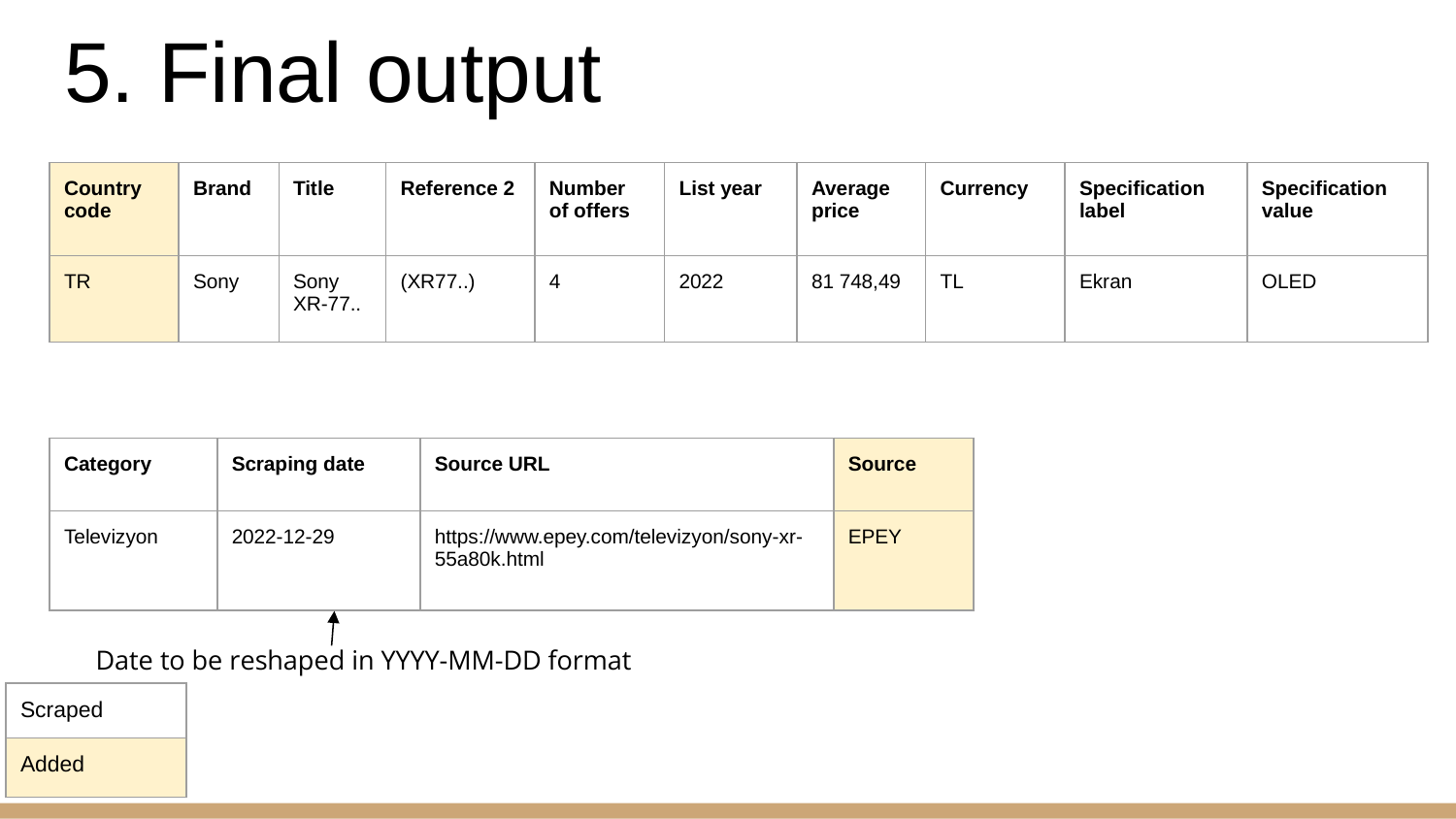

# 5. Final output
| Country code | Brand | Title | Reference 2 | Number of offers | List year | Average price | Currency | Specification label | Specification value |
| --- | --- | --- | --- | --- | --- | --- | --- | --- | --- |
| TR | Sony | Sony XR-77.. | (XR77..) | 4 | 2022 | 81 748,49 | TL | Ekran | OLED |
| Category | Scraping date | Source URL | Source |
| --- | --- | --- | --- |
| Televizyon | 2022-12-29 | https://www.epey.com/televizyon/sony-xr-55a80k.html | EPEY |
Date to be reshaped in YYYY-MM-DD format
| Scraped |
| --- |
| Added |